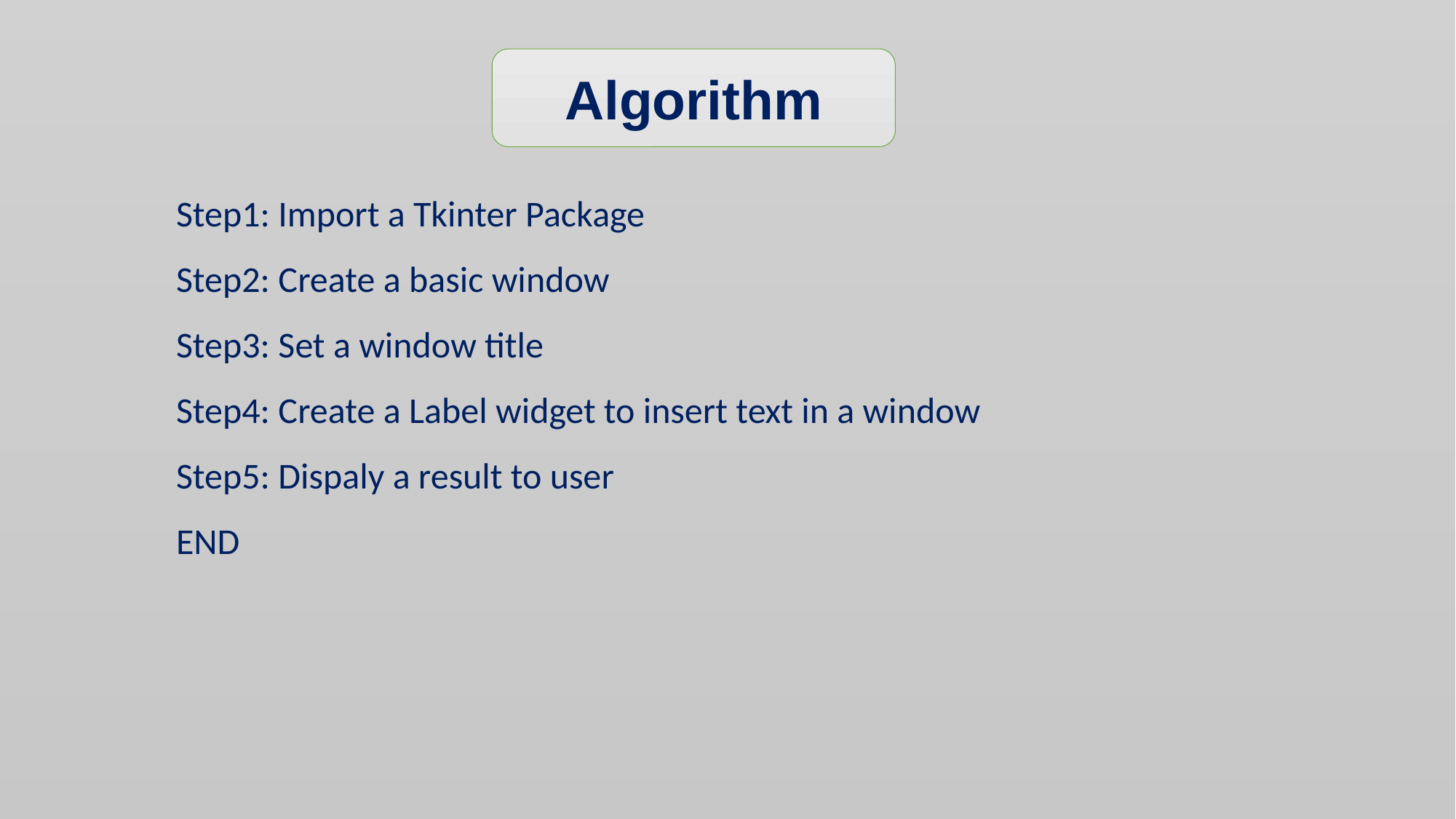

Algorithm
Step1: Import a Tkinter Package
Step2: Create a basic window
Step3: Set a window title
Step4: Create a Label widget to insert text in a window
Step5: Dispaly a result to user
END